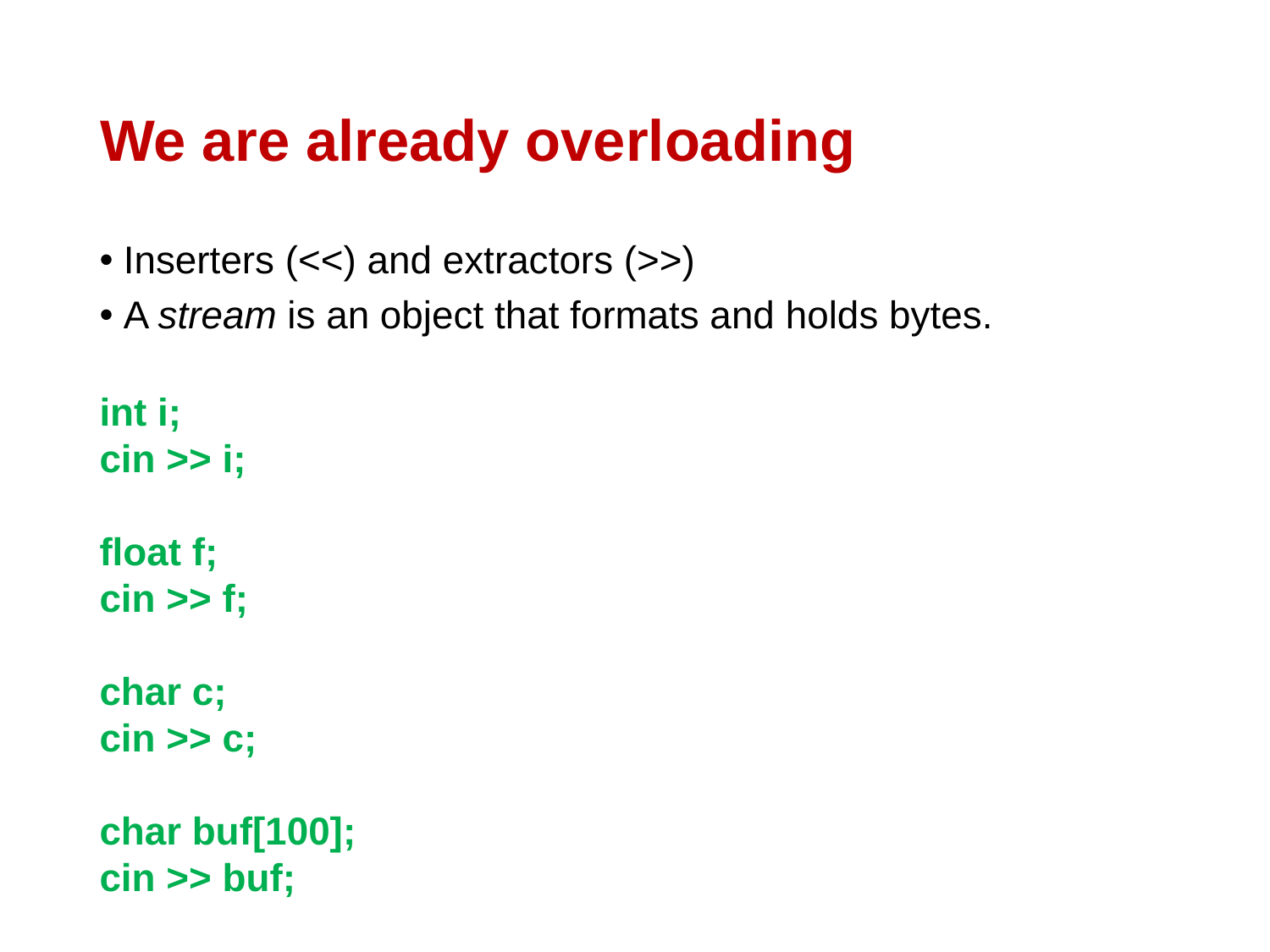

# We are already overloading
Inserters (<<) and extractors (>>)
A stream is an object that formats and holds bytes.

int i;
cin >> i;

float f;
cin >> f;

char c;
cin >> c;

char buf[100];
cin >> buf;